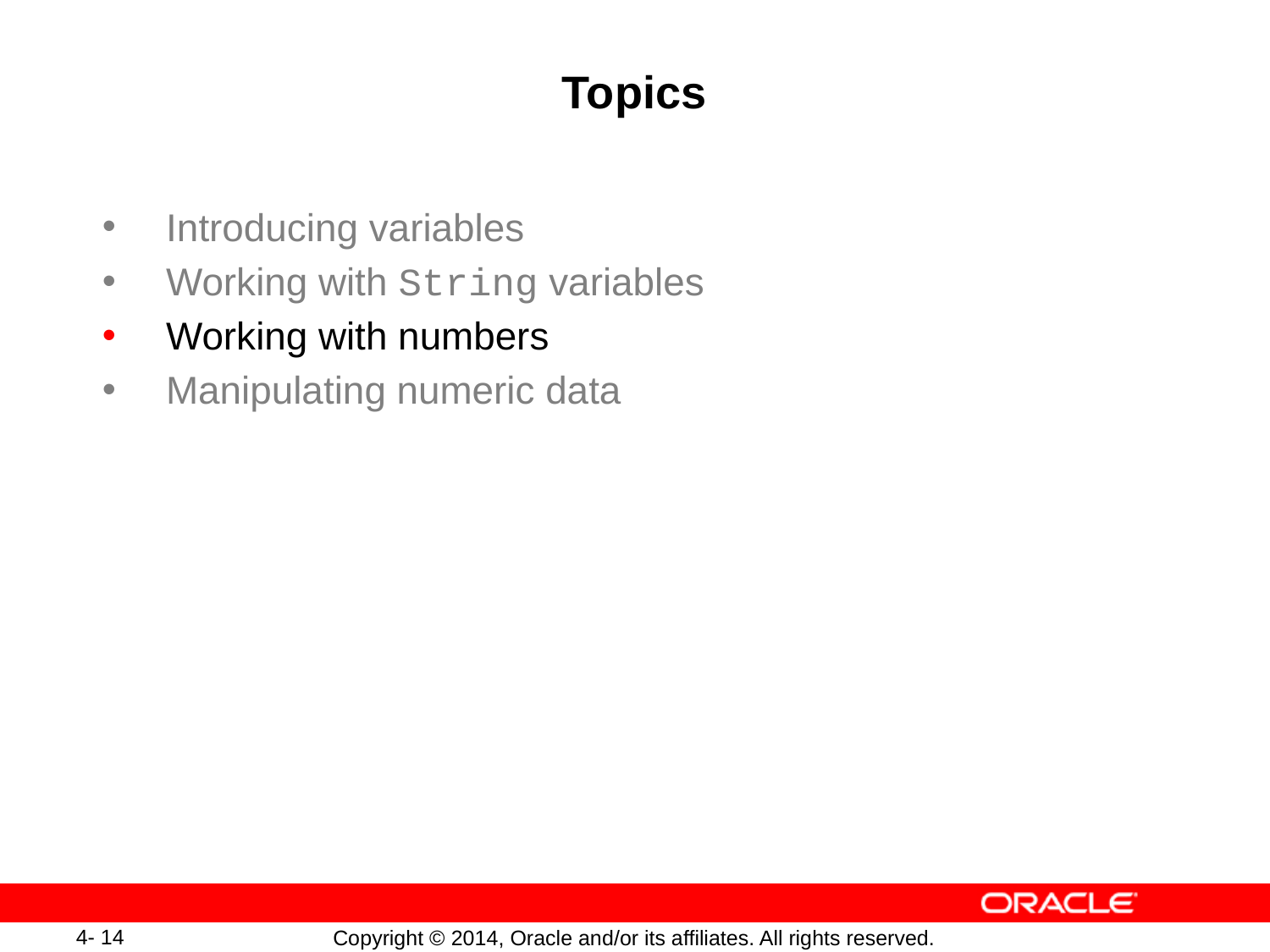

# Topics
Introducing variables
Working with String variables
Working with numbers
Manipulating numeric data